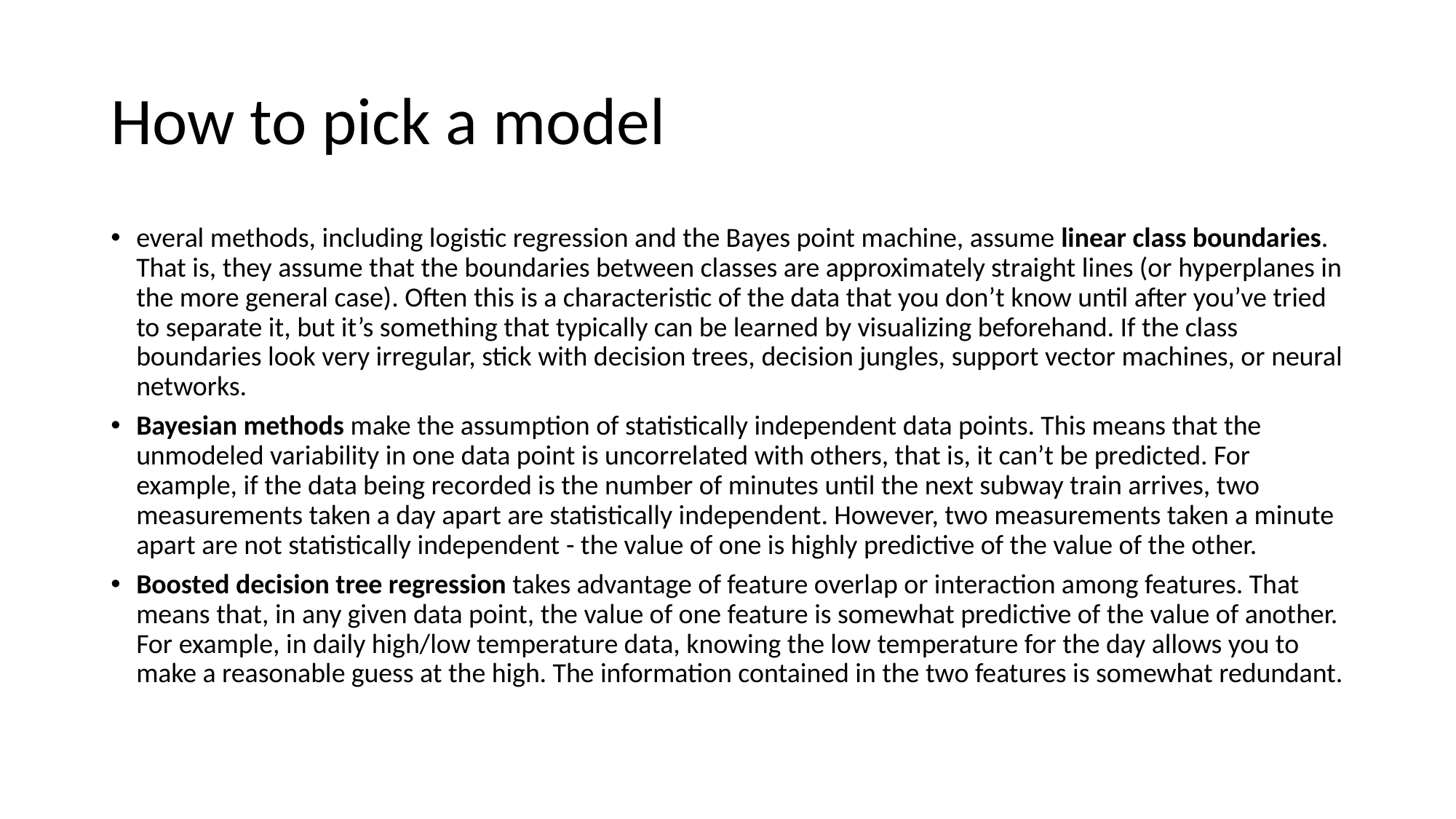

# How to pick a model
everal methods, including logistic regression and the Bayes point machine, assume linear class boundaries. That is, they assume that the boundaries between classes are approximately straight lines (or hyperplanes in the more general case). Often this is a characteristic of the data that you don’t know until after you’ve tried to separate it, but it’s something that typically can be learned by visualizing beforehand. If the class boundaries look very irregular, stick with decision trees, decision jungles, support vector machines, or neural networks.
Bayesian methods make the assumption of statistically independent data points. This means that the unmodeled variability in one data point is uncorrelated with others, that is, it can’t be predicted. For example, if the data being recorded is the number of minutes until the next subway train arrives, two measurements taken a day apart are statistically independent. However, two measurements taken a minute apart are not statistically independent - the value of one is highly predictive of the value of the other.
Boosted decision tree regression takes advantage of feature overlap or interaction among features. That means that, in any given data point, the value of one feature is somewhat predictive of the value of another. For example, in daily high/low temperature data, knowing the low temperature for the day allows you to make a reasonable guess at the high. The information contained in the two features is somewhat redundant.